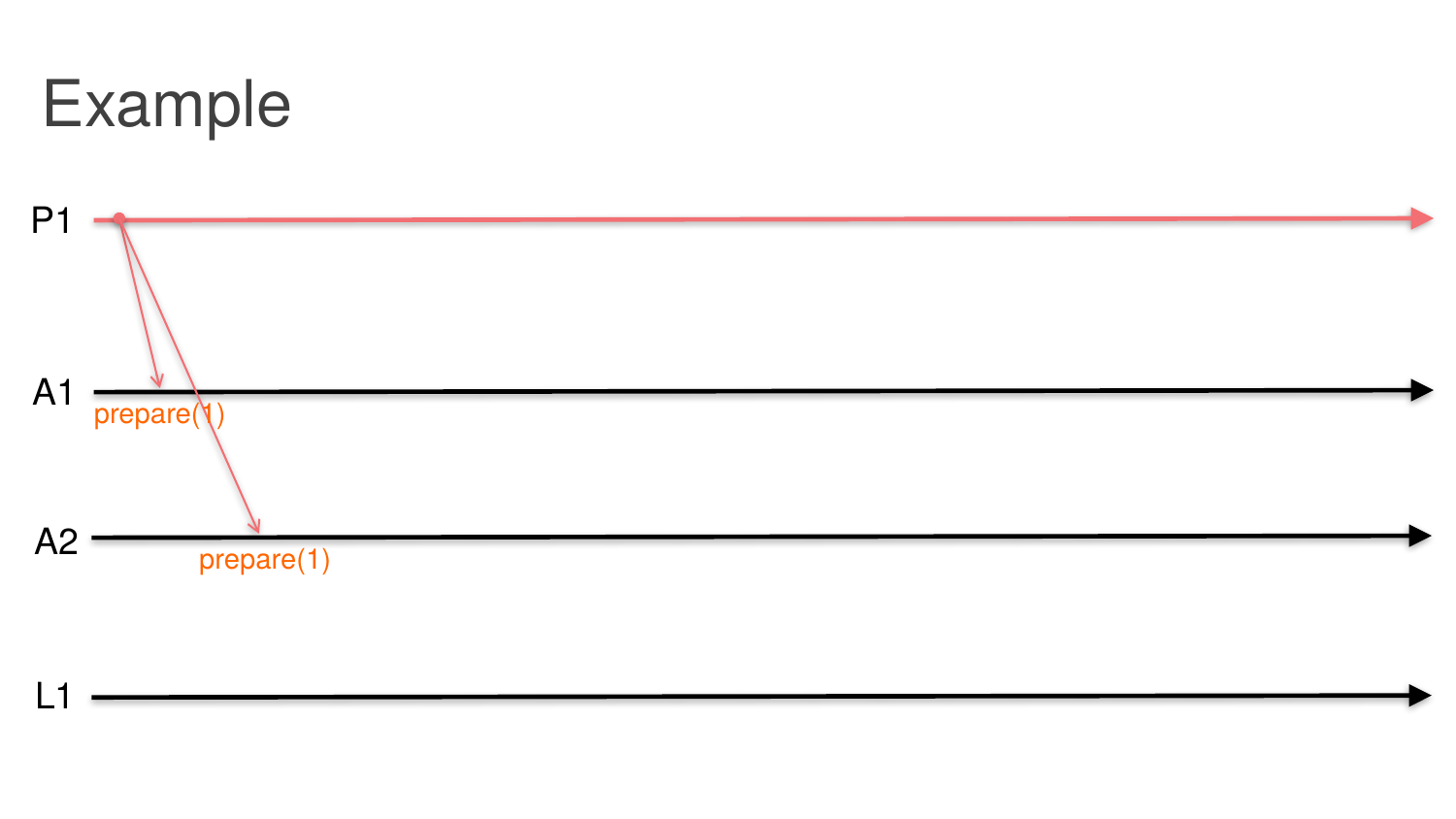

# Example
P1
A1
prepare(1)
A2
prepare(1)
L1